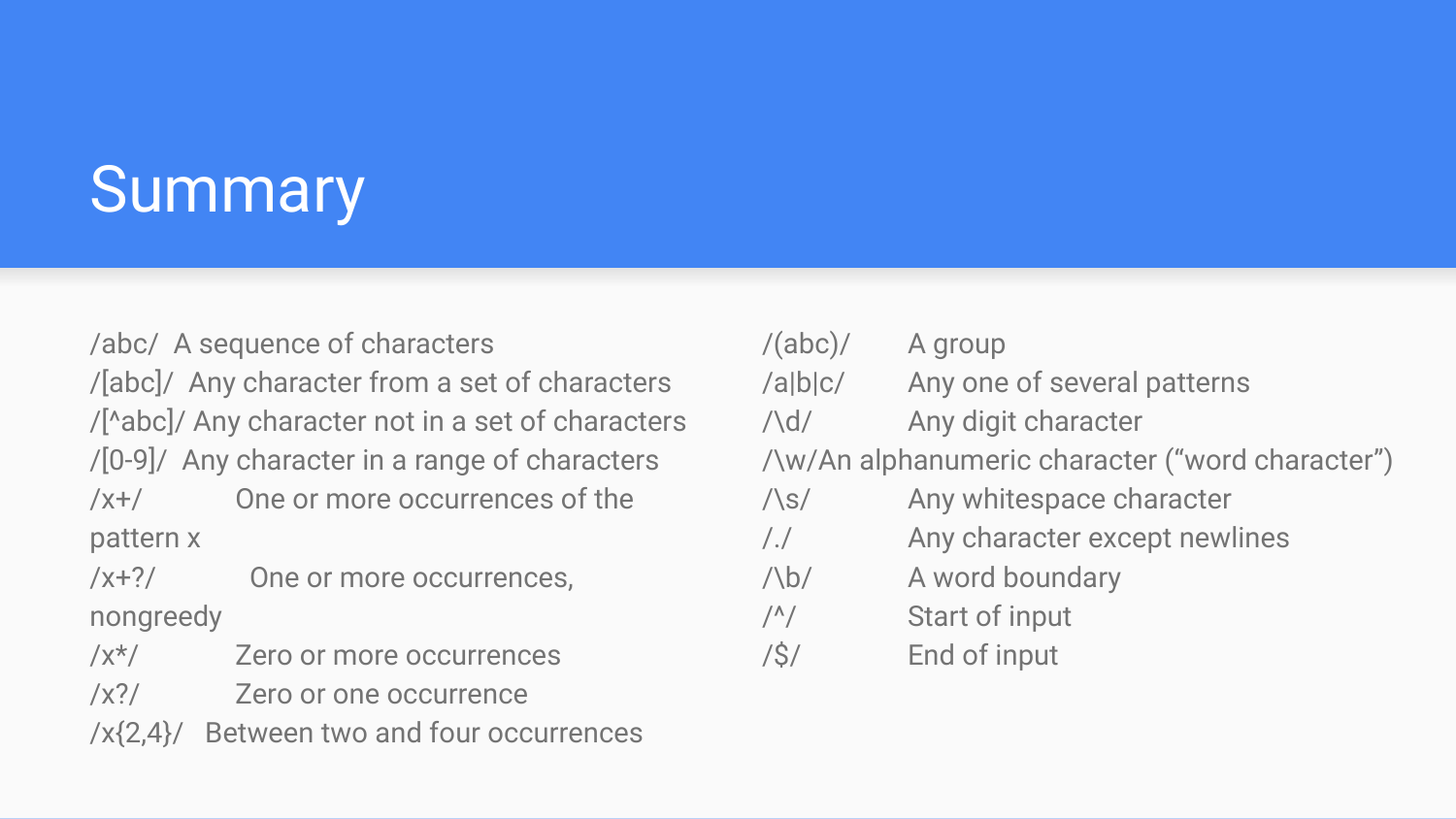

# Summary
/abc/  A sequence of characters
/[abc]/  Any character from a set of characters
/[^abc]/ Any character not in a set of characters
/[0-9]/  Any character in a range of characters
/x+/	One or more occurrences of the pattern x
/x+?/	  One or more occurrences, nongreedy
/x*/	Zero or more occurrences
/x?/	Zero or one occurrence
/x{2,4}/   Between two and four occurrences

/(abc)/	A group
/a|b|c/	Any one of several patterns
/\d/	Any digit character
/\w/An alphanumeric character (“word character”)
/\s/	Any whitespace character
/./	Any character except newlines
/\b/	A word boundary
/^/	Start of input
/$/	End of input